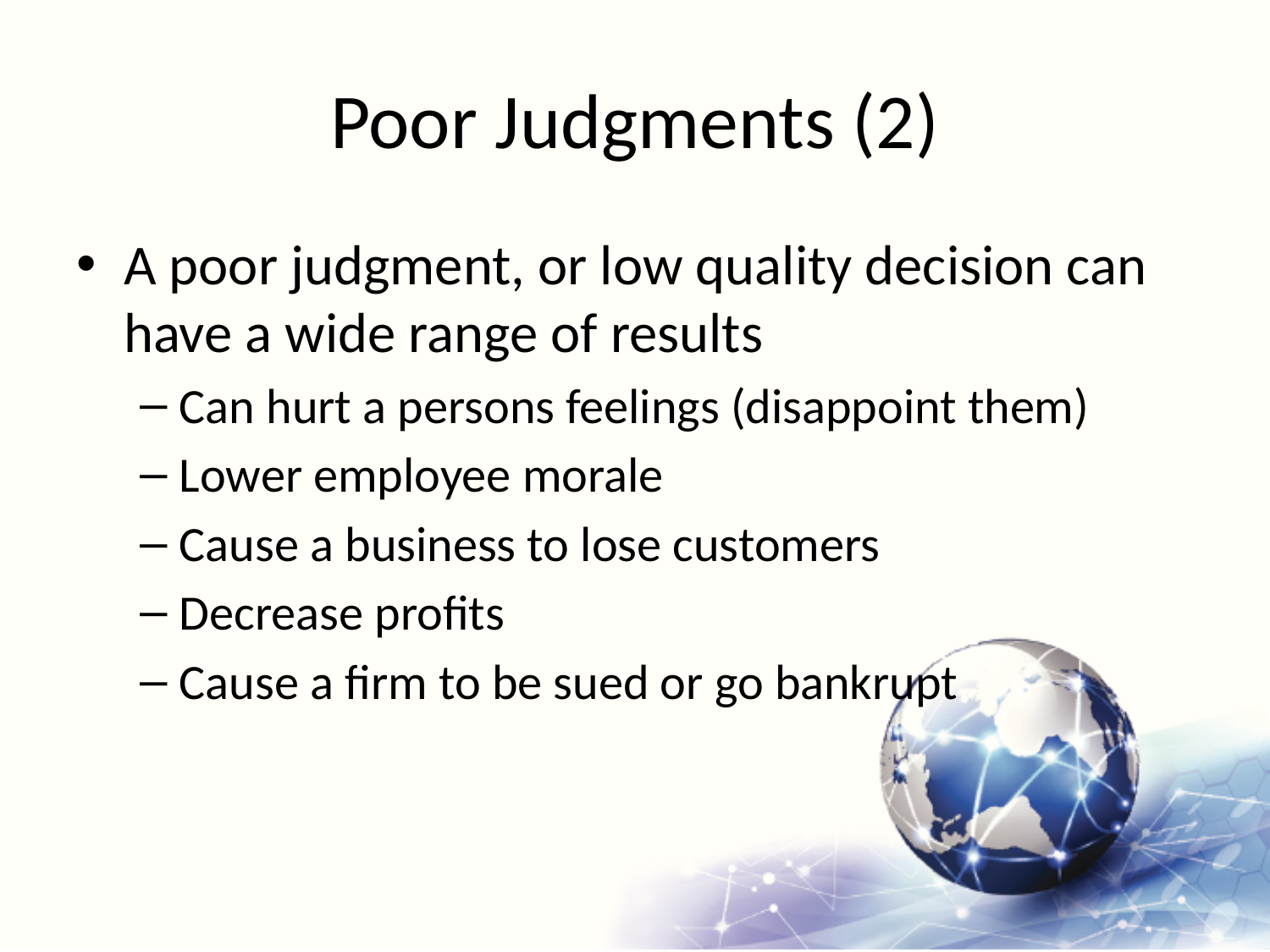

# Poor Judgments (2)
A poor judgment, or low quality decision can have a wide range of results
Can hurt a persons feelings (disappoint them)
Lower employee morale
Cause a business to lose customers
Decrease profits
Cause a firm to be sued or go bankrupt